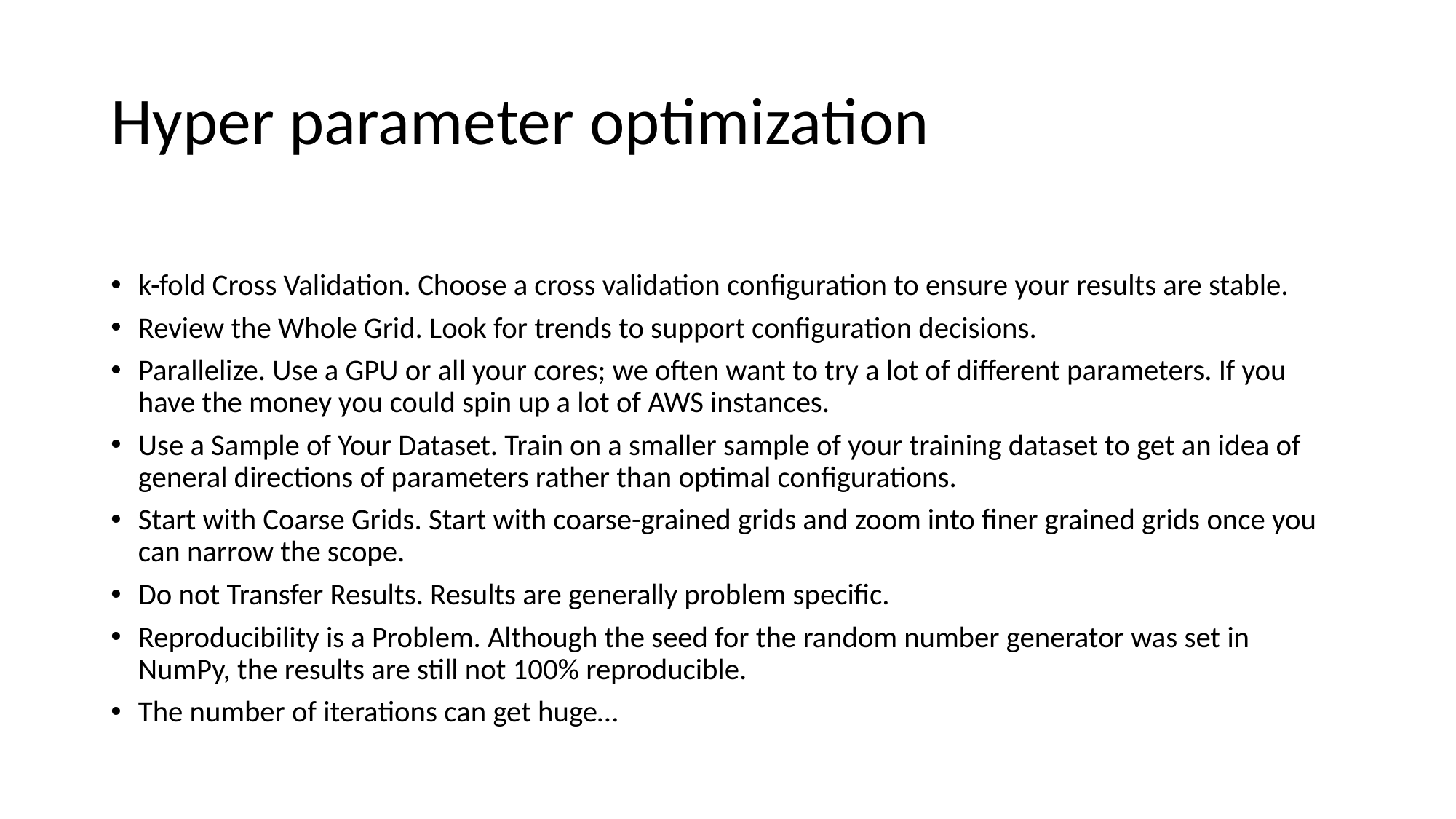

# Hyper parameter optimization

k-fold Cross Validation. Choose a cross validation configuration to ensure your results are stable.
Review the Whole Grid. Look for trends to support configuration decisions.
Parallelize. Use a GPU or all your cores; we often want to try a lot of different parameters. If you have the money you could spin up a lot of AWS instances.
Use a Sample of Your Dataset. Train on a smaller sample of your training dataset to get an idea of general directions of parameters rather than optimal configurations.
Start with Coarse Grids. Start with coarse-grained grids and zoom into finer grained grids once you can narrow the scope.
Do not Transfer Results. Results are generally problem specific.
Reproducibility is a Problem. Although the seed for the random number generator was set in NumPy, the results are still not 100% reproducible.
The number of iterations can get huge…